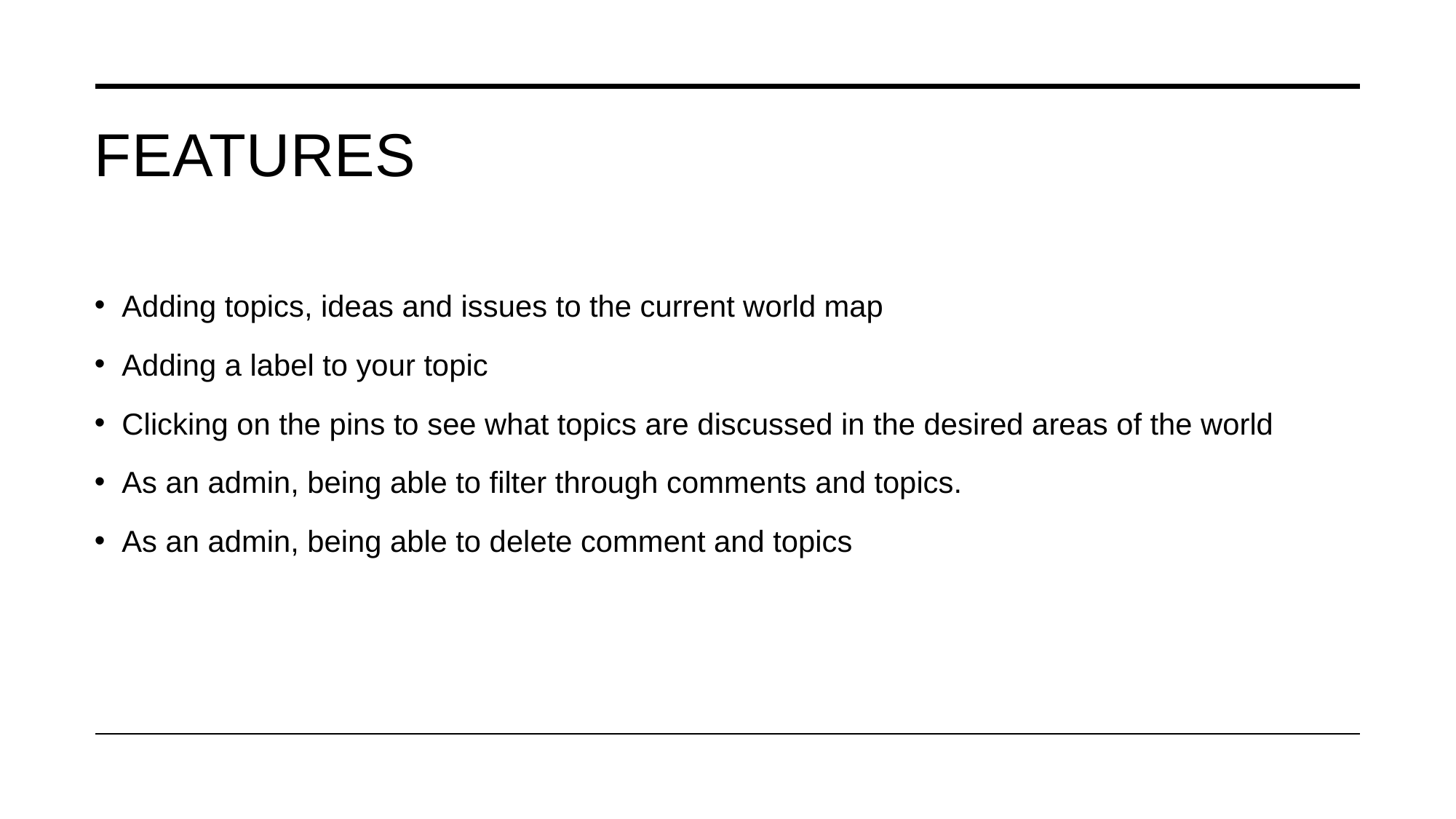

# Features
Adding topics, ideas and issues to the current world map
Adding a label to your topic
Clicking on the pins to see what topics are discussed in the desired areas of the world
As an admin, being able to filter through comments and topics.
As an admin, being able to delete comment and topics